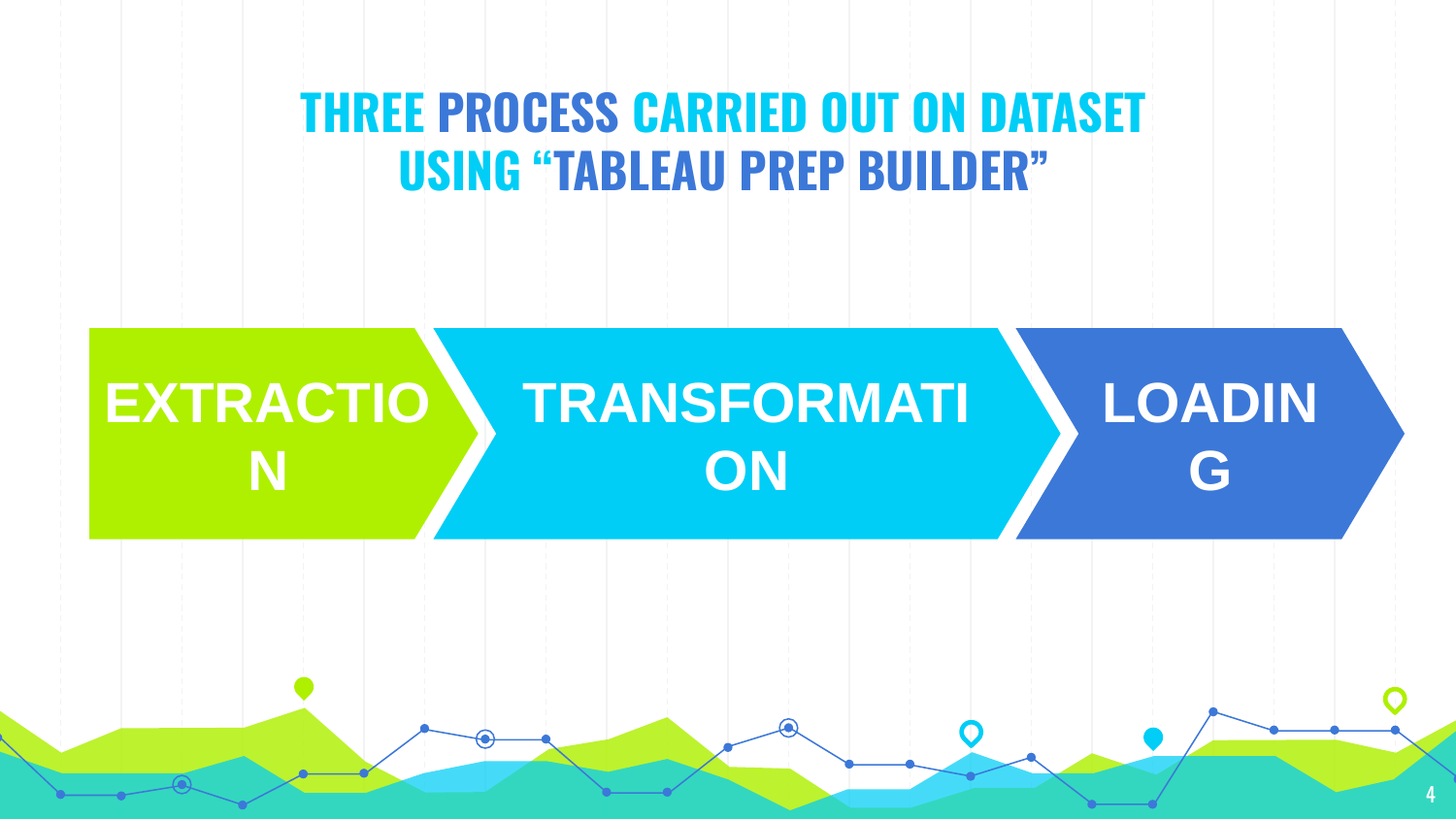

# THREE PROCESS CARRIED OUT ON DATASET USING “TABLEAU PREP BUILDER”
EXTRACTION
TRANSFORMATION
LOADING
4